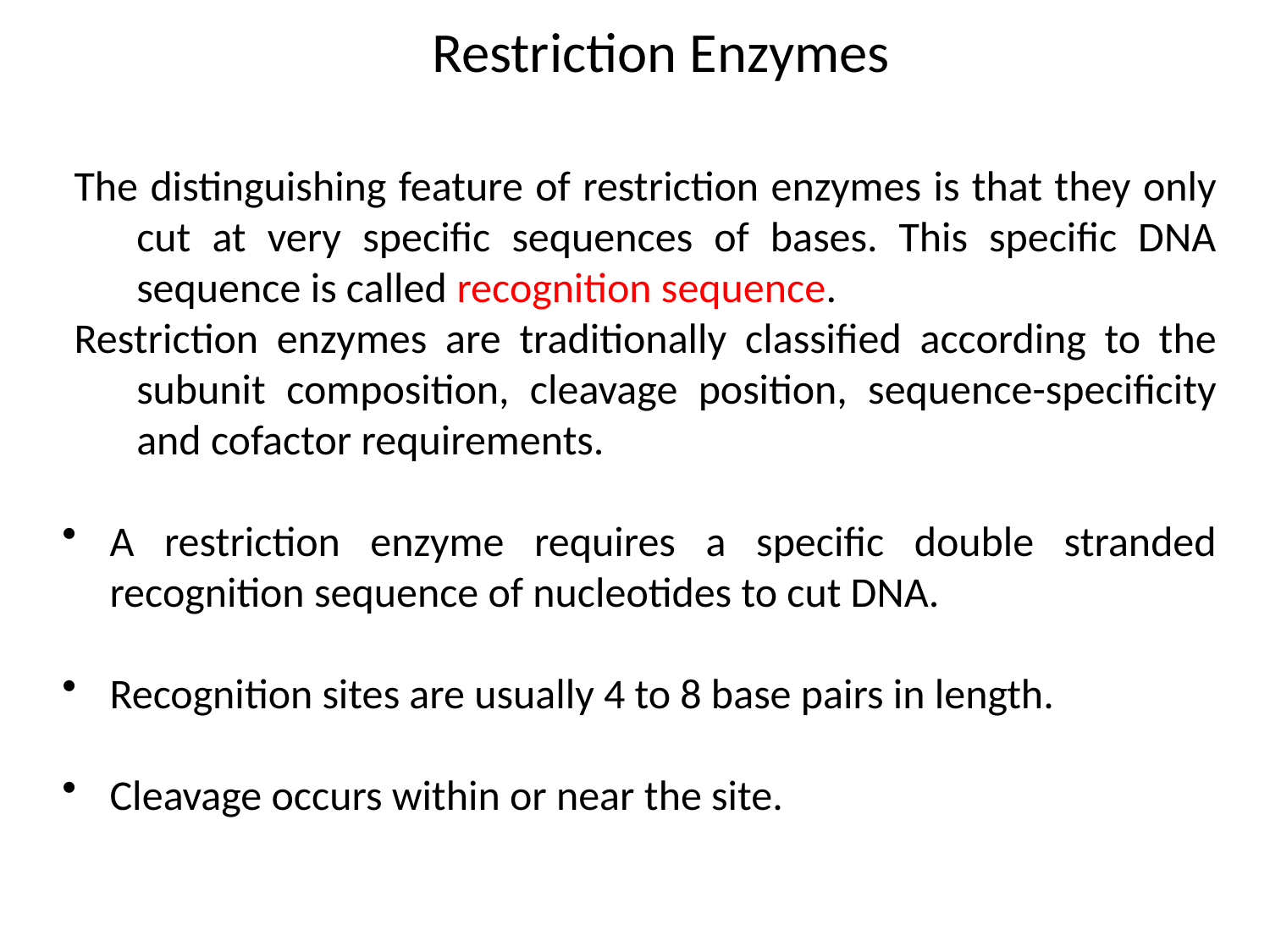

Restriction Enzymes
The distinguishing feature of restriction enzymes is that they only cut at very specific sequences of bases. This specific DNA sequence is called recognition sequence.
Restriction enzymes are traditionally classified according to the subunit composition, cleavage position, sequence-specificity and cofactor requirements.

A restriction enzyme requires a specific double stranded recognition sequence of nucleotides to cut DNA.

Recognition sites are usually 4 to 8 base pairs in length.

Cleavage occurs within or near the site.